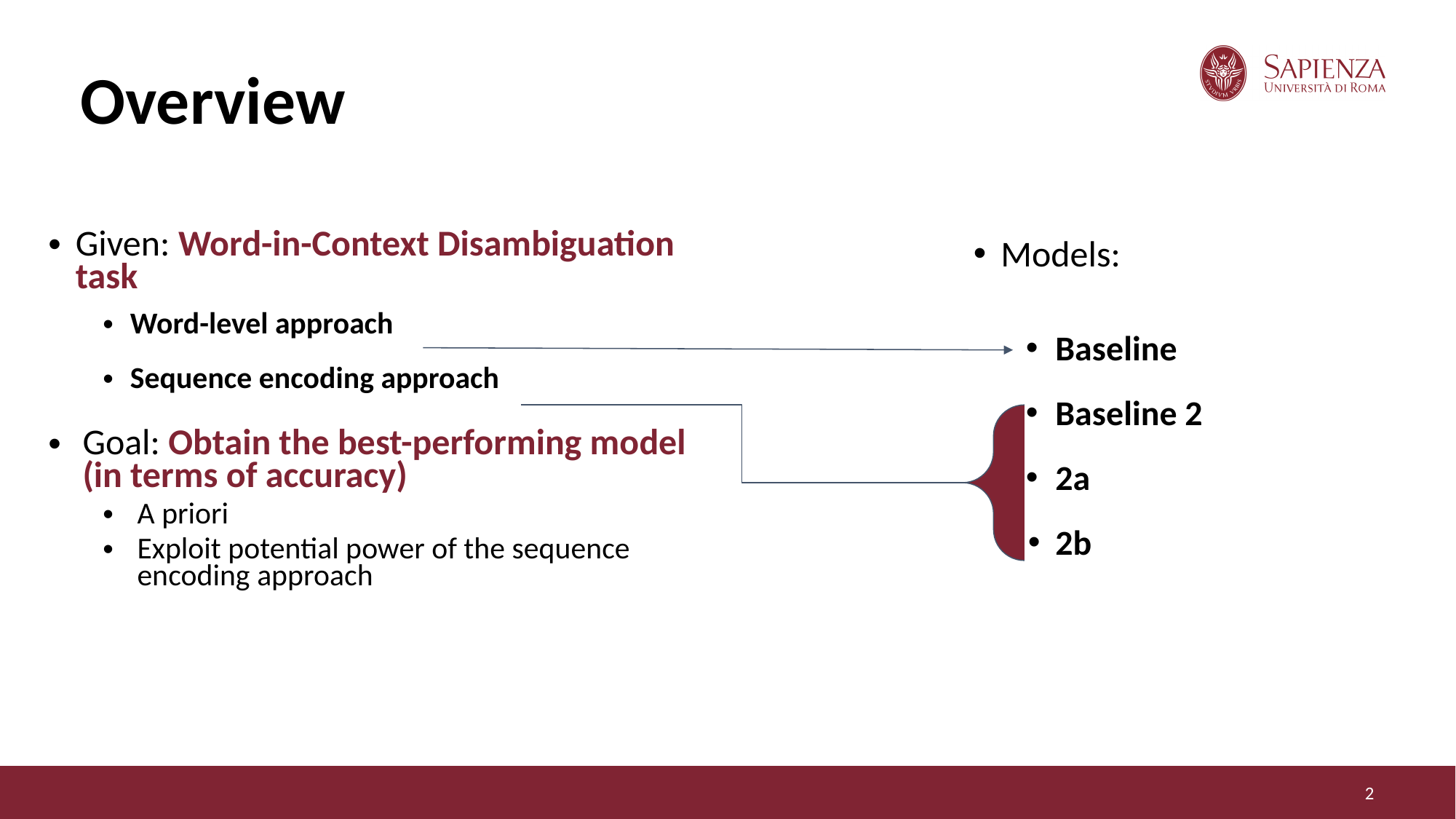

# Overview
Given: Word-in-Context Disambiguation task
Word-level approach
Sequence encoding approach
Goal: Obtain the best-performing model (in terms of accuracy)
A priori
Exploit potential power of the sequence encoding approach

Models:

Baseline
Baseline 2
2a
2b

2